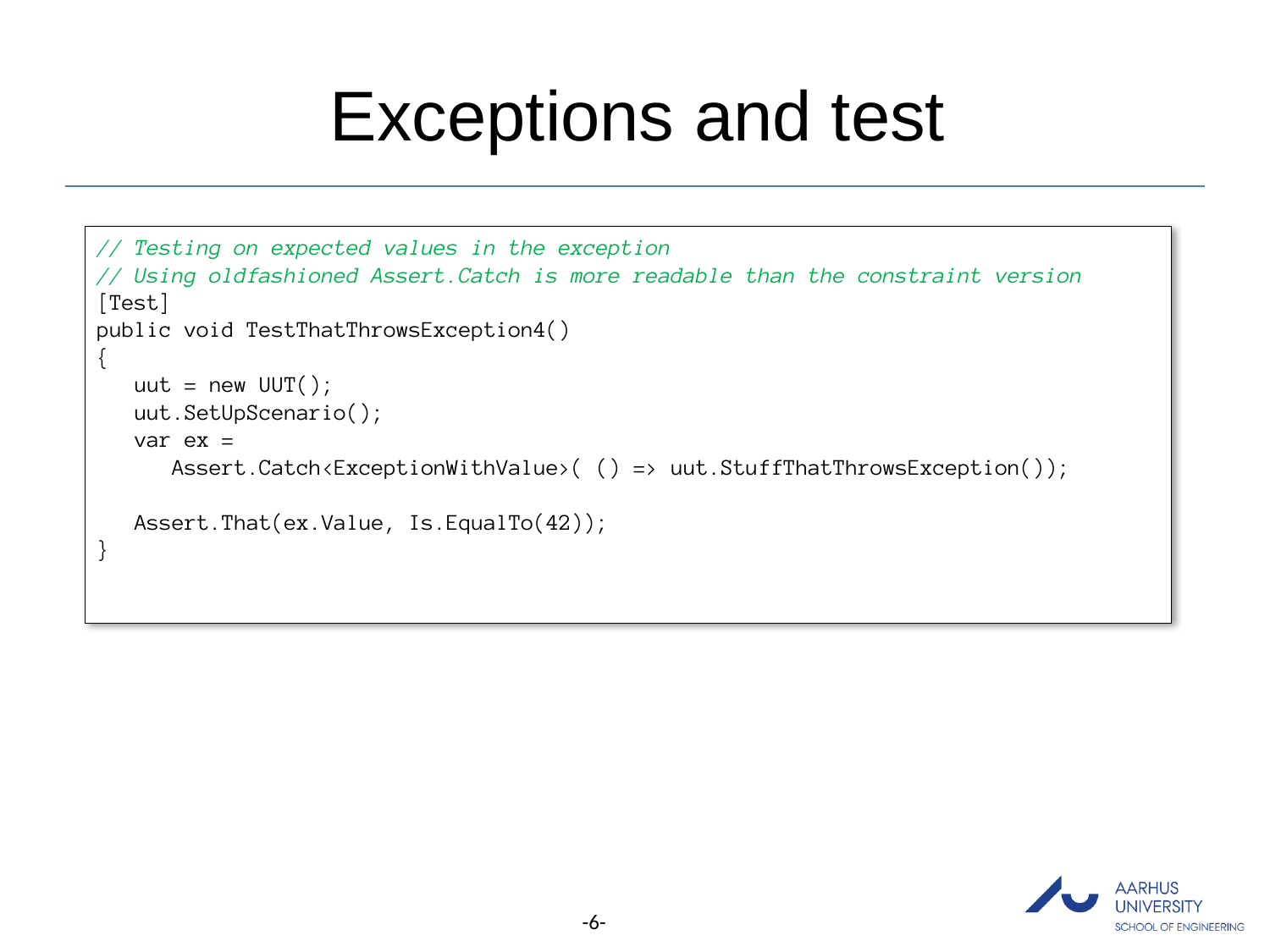

# Exceptions and test
// Testing on expected values in the exception
// Using oldfashioned Assert.Catch is more readable than the constraint version
[Test]
public void TestThatThrowsException4()
{
   uut = new UUT();
   uut.SetUpScenario();
   var ex =
      Assert.Catch<ExceptionWithValue>( () => uut.StuffThatThrowsException());

   Assert.That(ex.Value, Is.EqualTo(42));
}